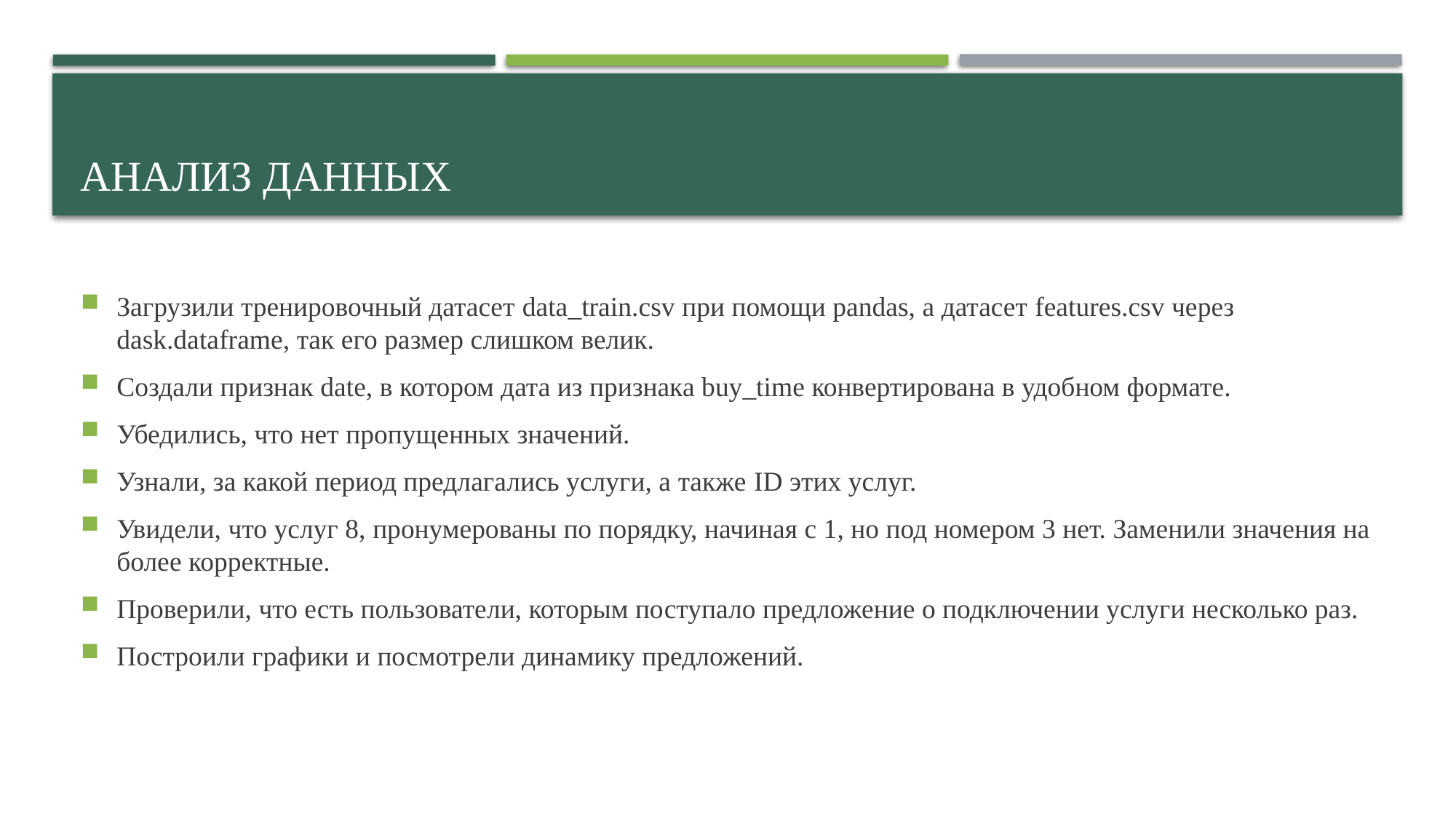

# анализ данных
Загрузили тренировочный датасет data_train.csv при помощи pandas, а датасет features.csv через dask.dataframe, так его размер слишком велик.
Создали признак date, в котором дата из признака buy_time конвертирована в удобном формате.
Убедились, что нет пропущенных значений.
Узнали, за какой период предлагались услуги, а также ID этих услуг.
Увидели, что услуг 8, пронумерованы по порядку, начиная с 1, но под номером 3 нет. Заменили значения на более корректные.
Проверили, что есть пользователи, которым поступало предложение о подключении услуги несколько раз.
Построили графики и посмотрели динамику предложений.